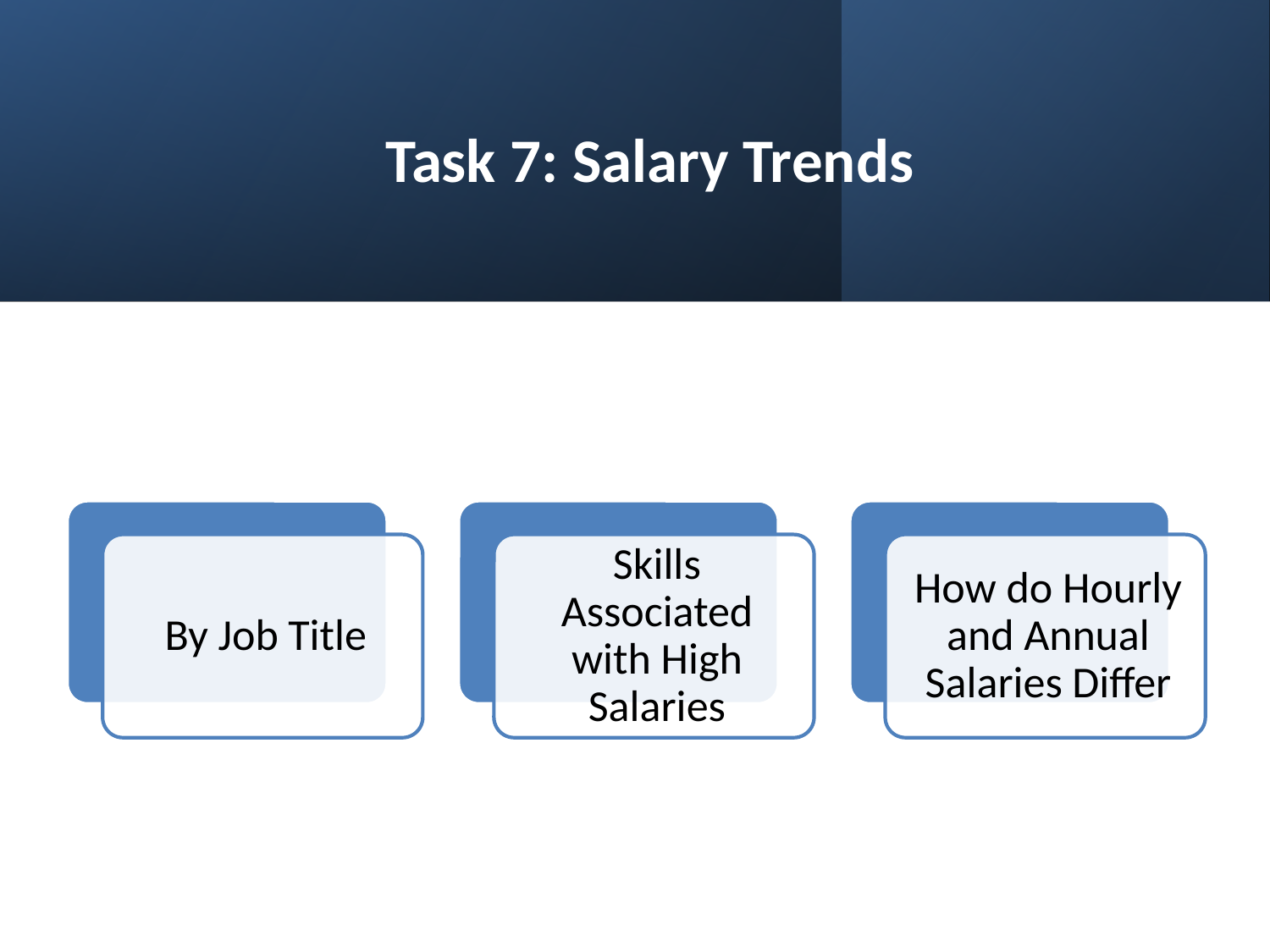

# Task 7: Salary Trends
By Job Title
Skills Associated with High Salaries
How do Hourly and Annual Salaries Differ